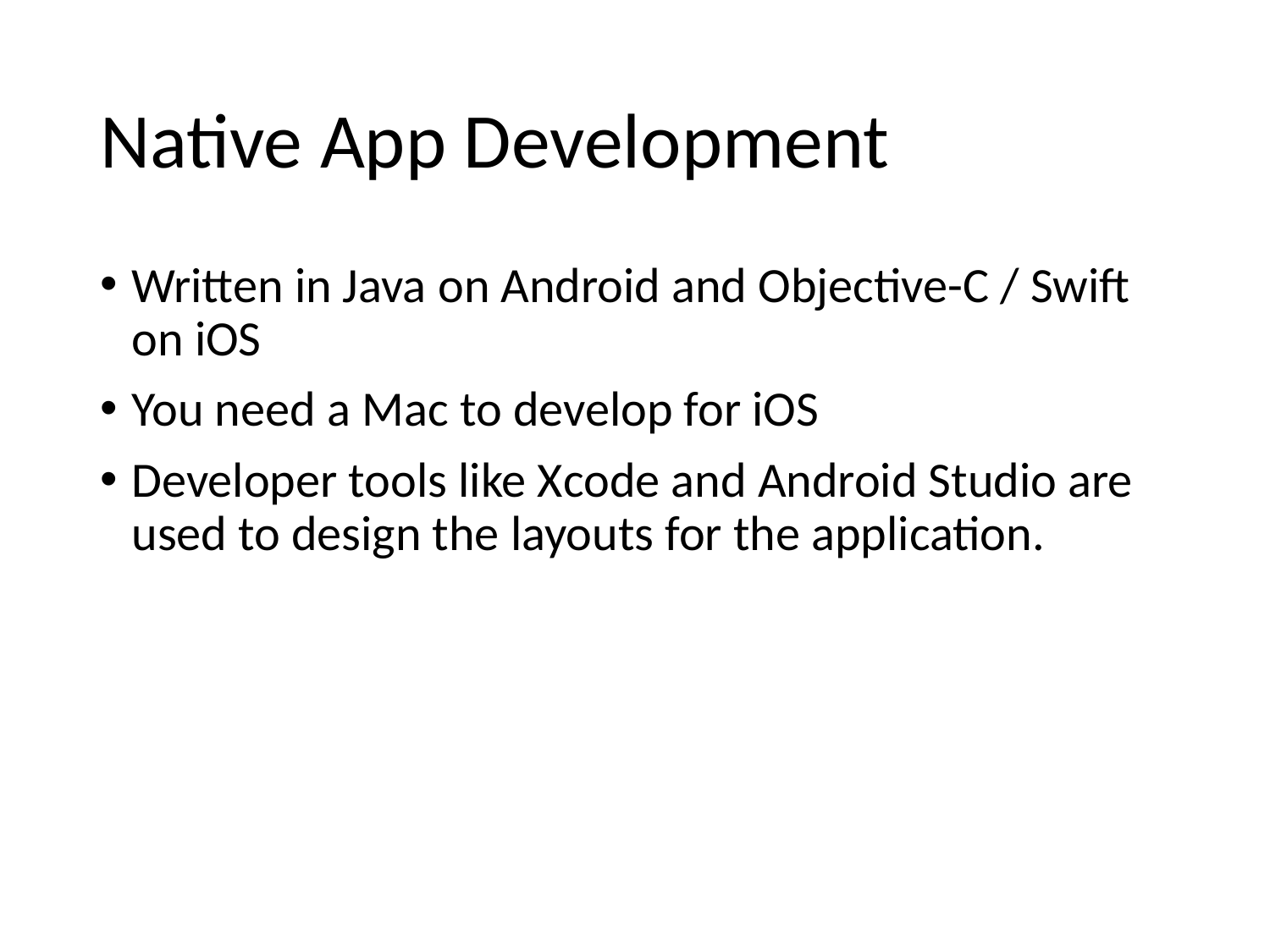

# Native App Development
Written in Java on Android and Objective-C / Swift on iOS
You need a Mac to develop for iOS
Developer tools like Xcode and Android Studio are used to design the layouts for the application.